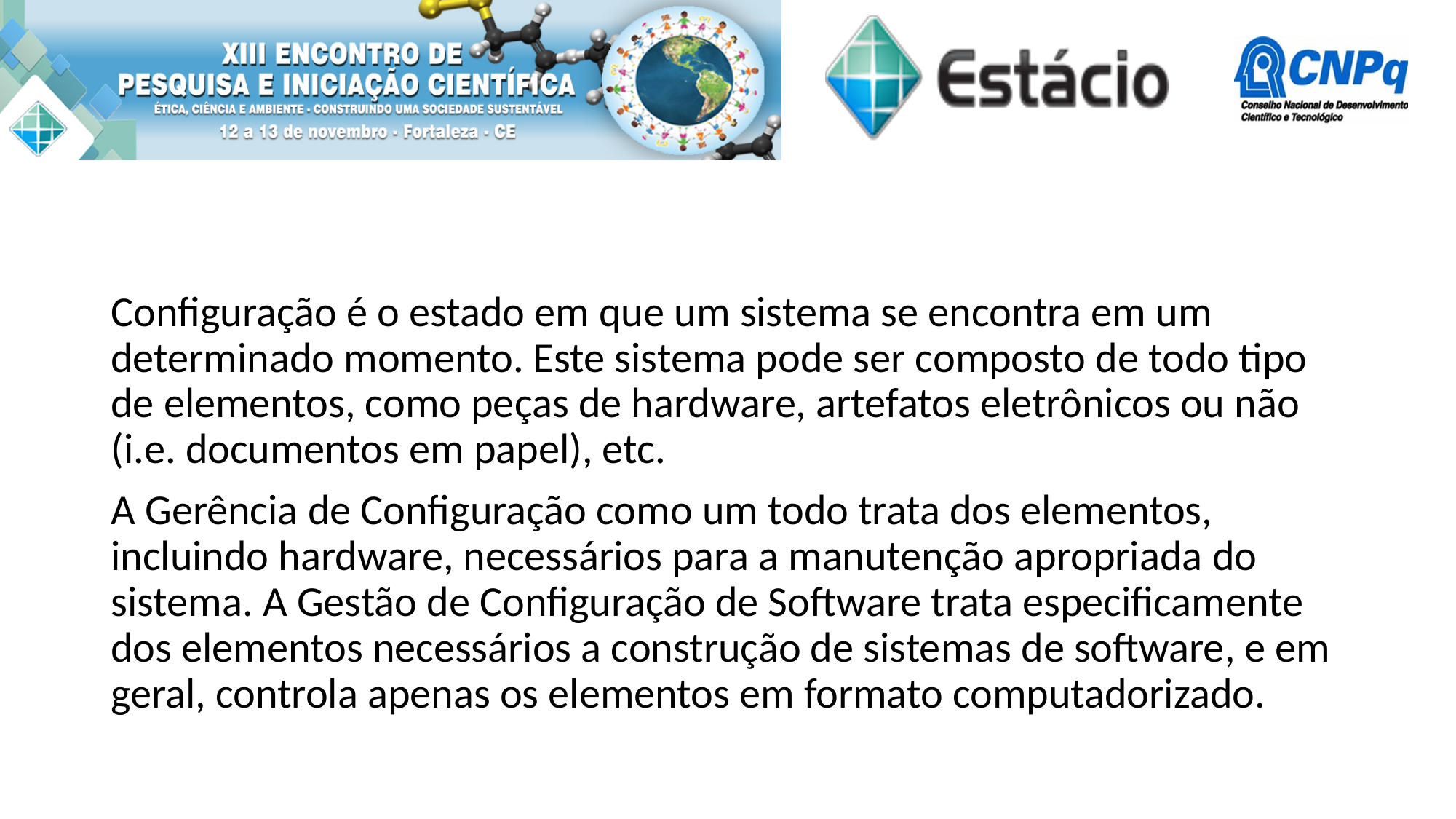

#

Configuração é o estado em que um sistema se encontra em um determinado momento. Este sistema pode ser composto de todo tipo de elementos, como peças de hardware, artefatos eletrônicos ou não (i.e. documentos em papel), etc.
A Gerência de Configuração como um todo trata dos elementos, incluindo hardware, necessários para a manutenção apropriada do sistema. A Gestão de Configuração de Software trata especificamente dos elementos necessários a construção de sistemas de software, e em geral, controla apenas os elementos em formato computadorizado.